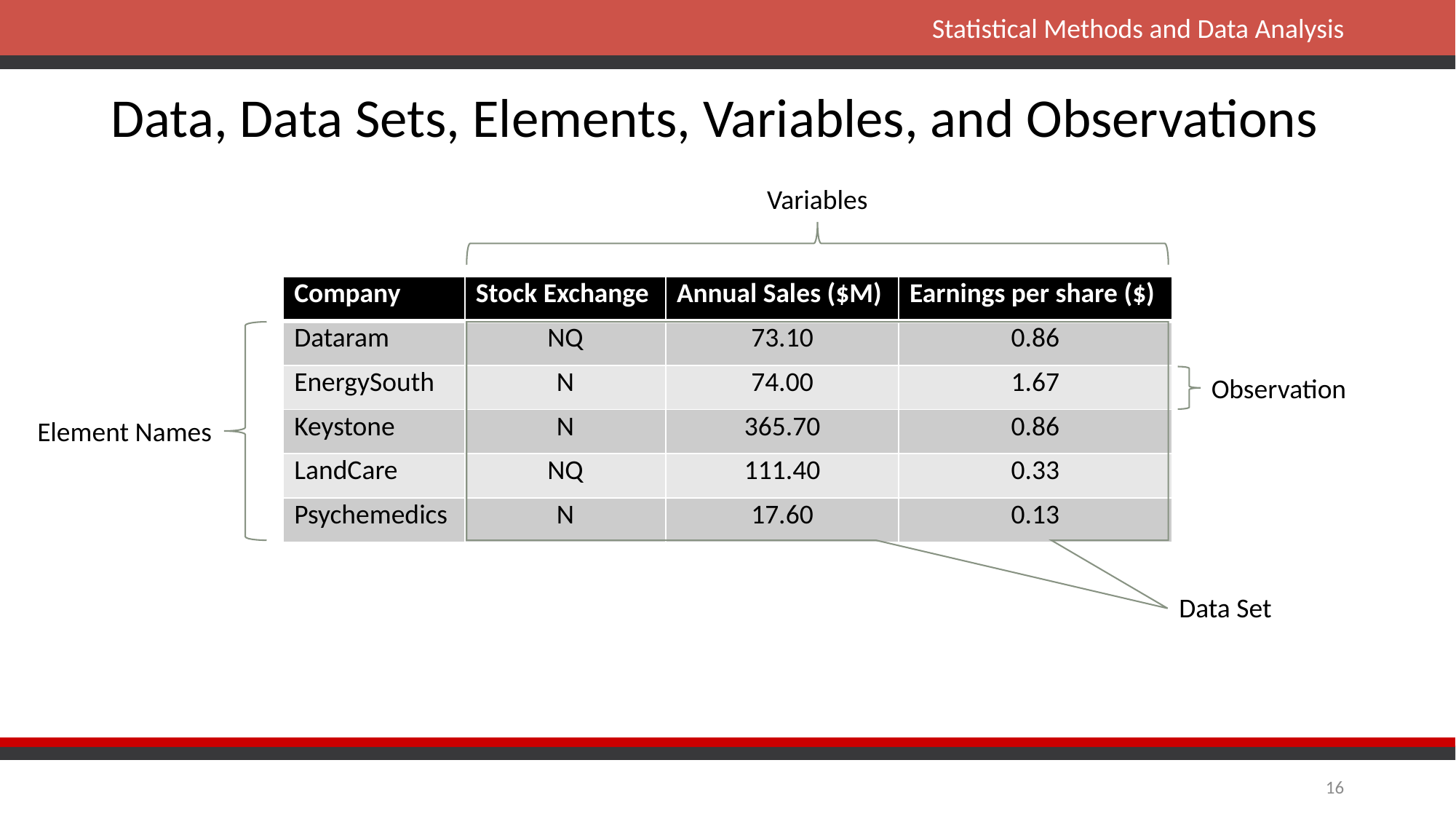

# Data, Data Sets, Elements, Variables, and Observations
Variables
| Company | Stock Exchange | Annual Sales ($M) | Earnings per share ($) |
| --- | --- | --- | --- |
| Dataram | NQ | 73.10 | 0.86 |
| EnergySouth | N | 74.00 | 1.67 |
| Keystone | N | 365.70 | 0.86 |
| LandCare | NQ | 111.40 | 0.33 |
| Psychemedics | N | 17.60 | 0.13 |

Observation

Element Names
Data Set
16